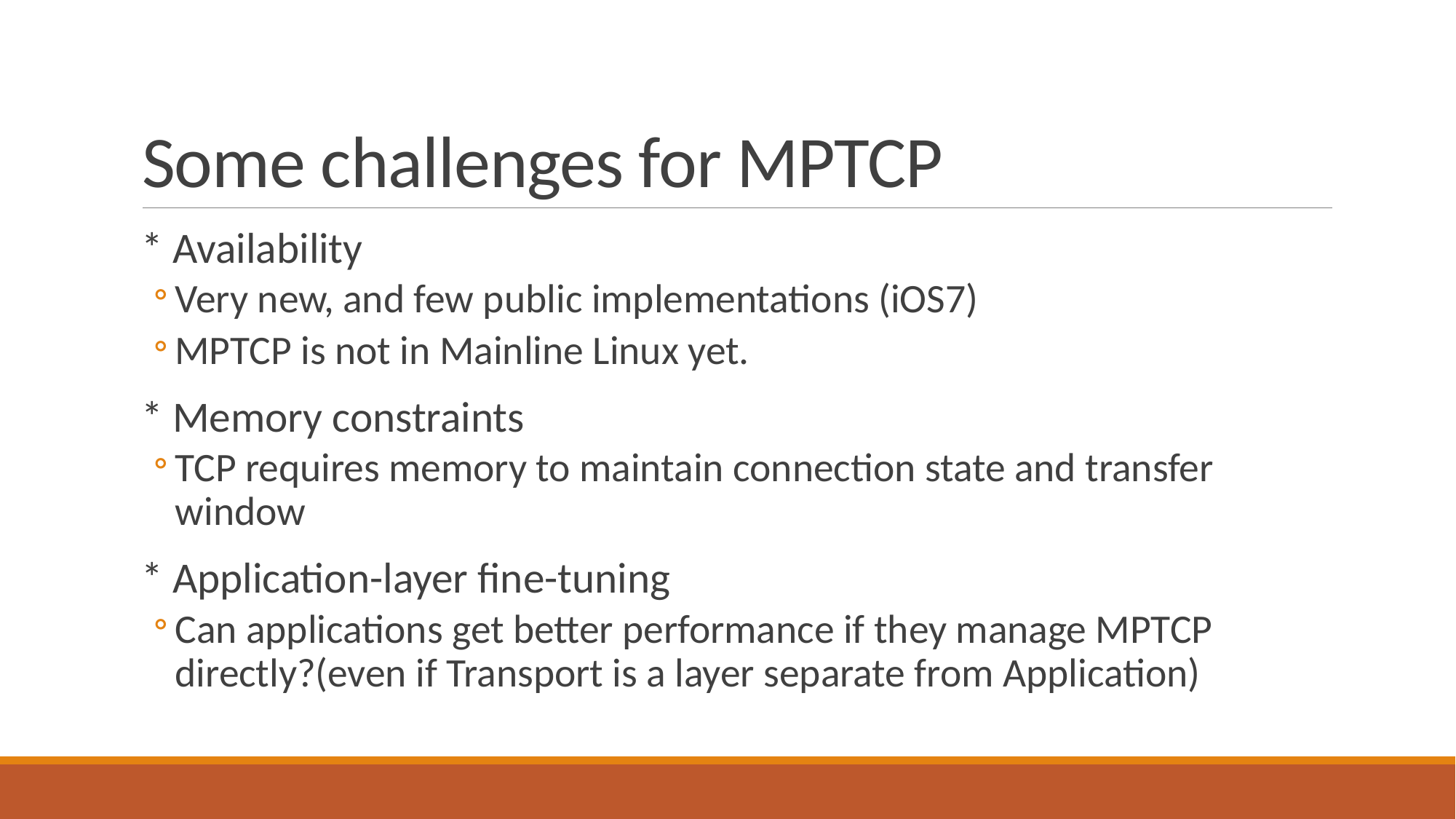

# Some challenges for MPTCP
* Availability
Very new, and few public implementations (iOS7)
MPTCP is not in Mainline Linux yet.
* Memory constraints
TCP requires memory to maintain connection state and transfer window
* Application-layer fine-tuning
Can applications get better performance if they manage MPTCP directly?(even if Transport is a layer separate from Application)